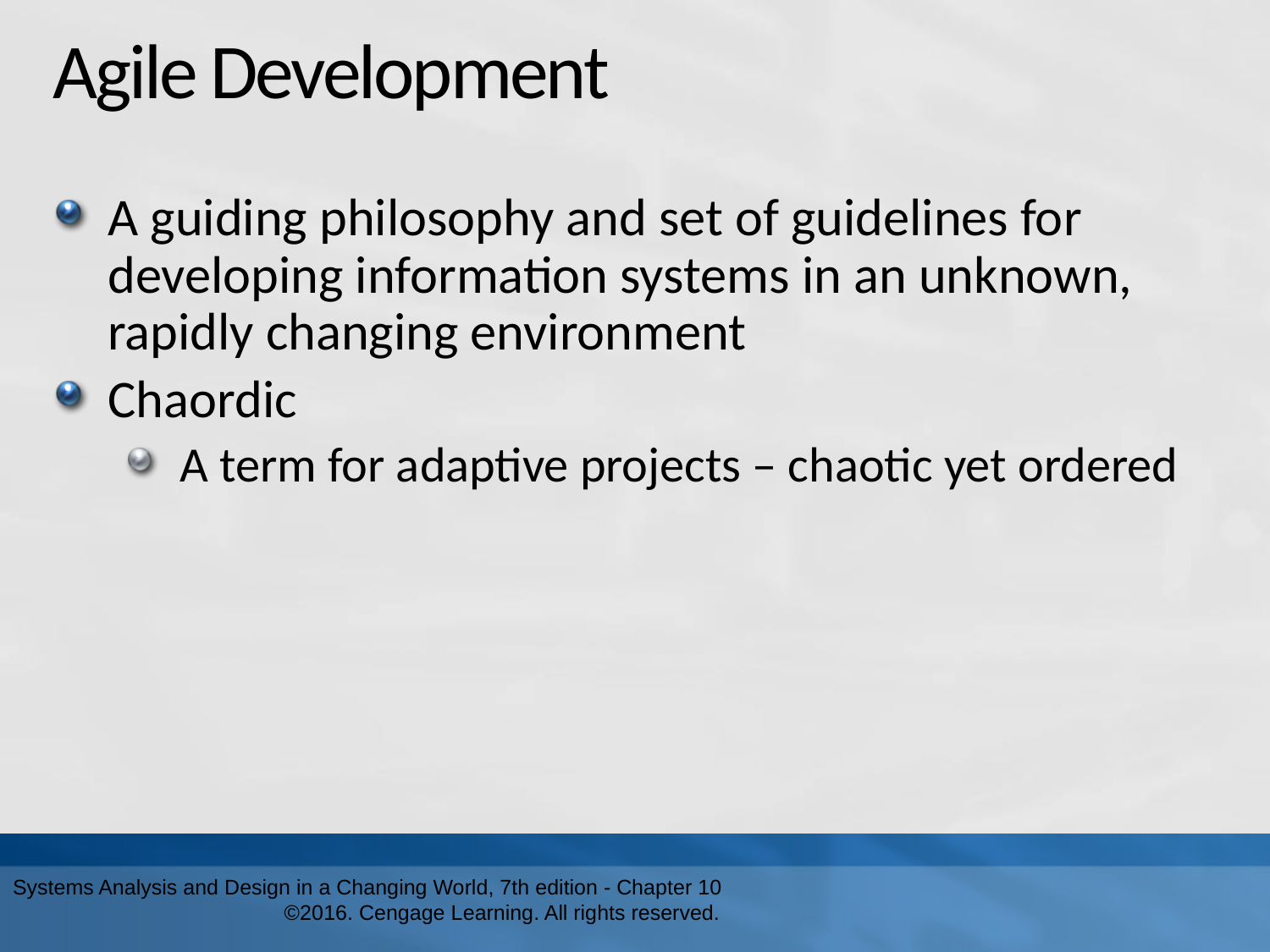

# Agile Development

A guiding philosophy and set of guidelines for developing information systems in an unknown, rapidly changing environment
Chaordic
A term for adaptive projects – chaotic yet ordered
Systems Analysis and Design in a Changing World, 7th edition - Chapter 10                                                   ©2016. Cengage Learning. All rights reserved.